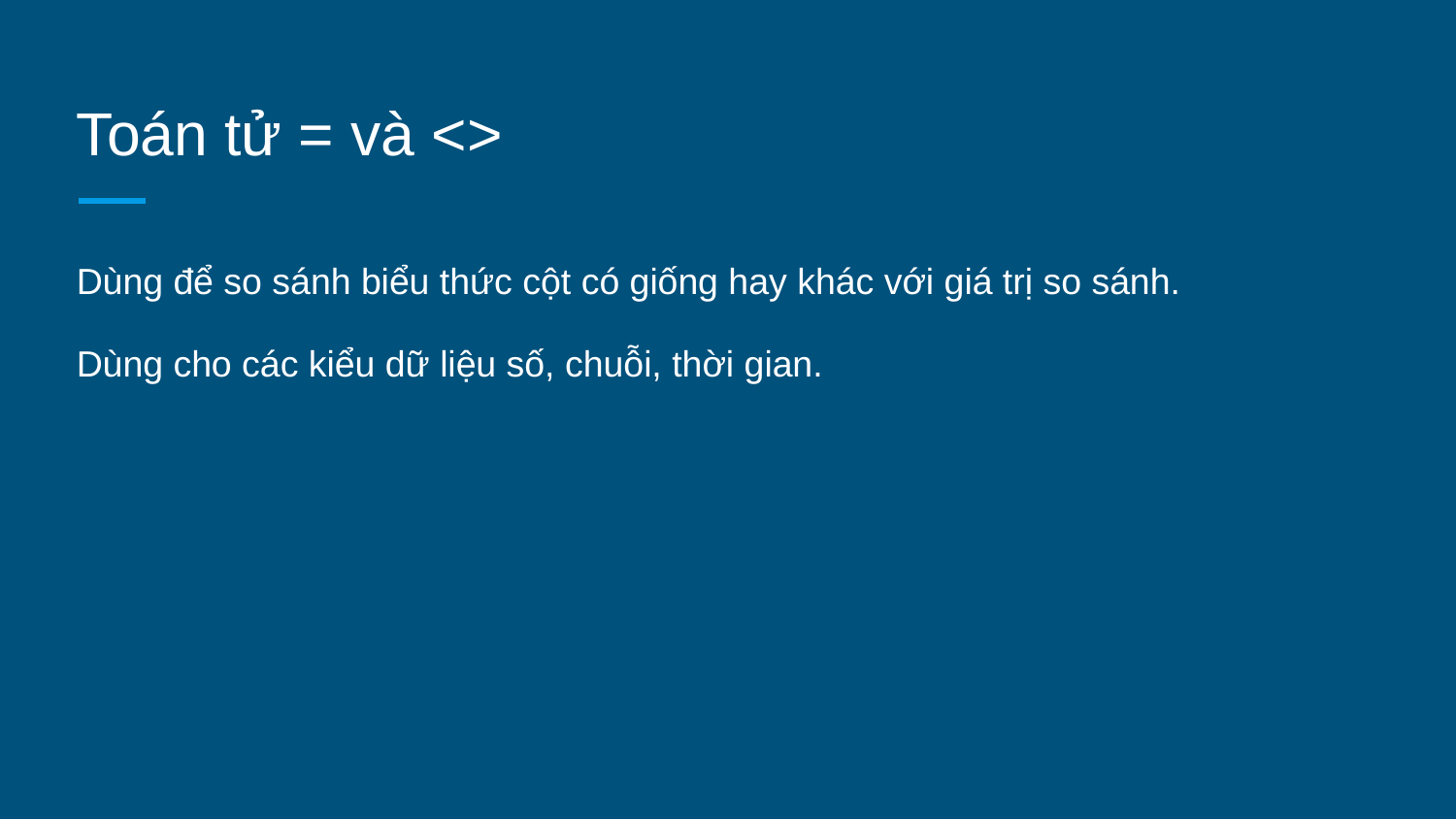

# Toán tử = và <>
Dùng để so sánh biểu thức cột có giống hay khác với giá trị so sánh.
Dùng cho các kiểu dữ liệu số, chuỗi, thời gian.